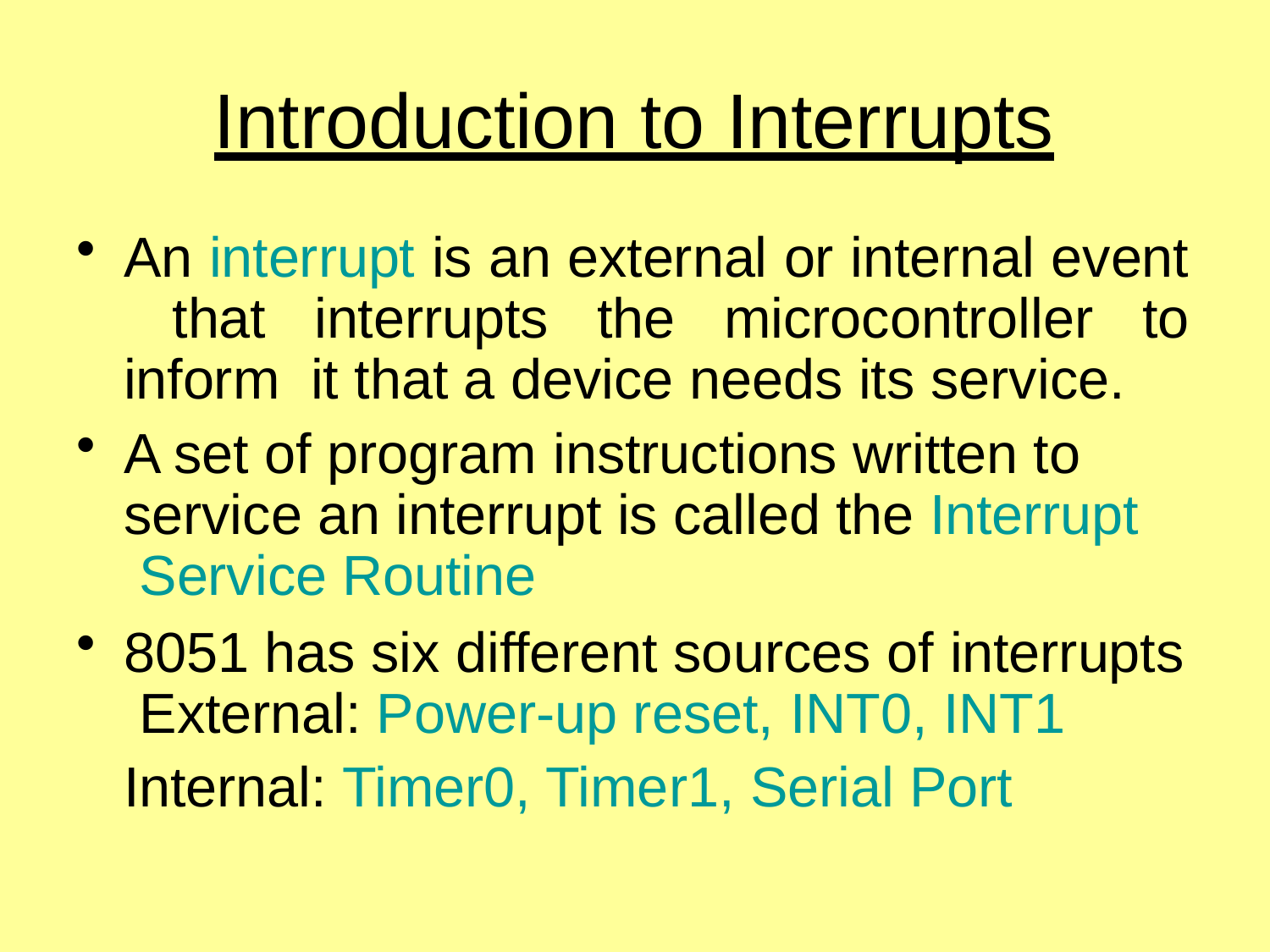

# Introduction to Interrupts
An interrupt is an external or internal event  that interrupts the microcontroller to inform  it that a device needs its service.
A set of program instructions written to  service an interrupt is called the Interrupt  Service Routine
8051 has six different sources of interrupts  External: Power-up reset, INT0, INT1
Internal: Timer0, Timer1, Serial Port